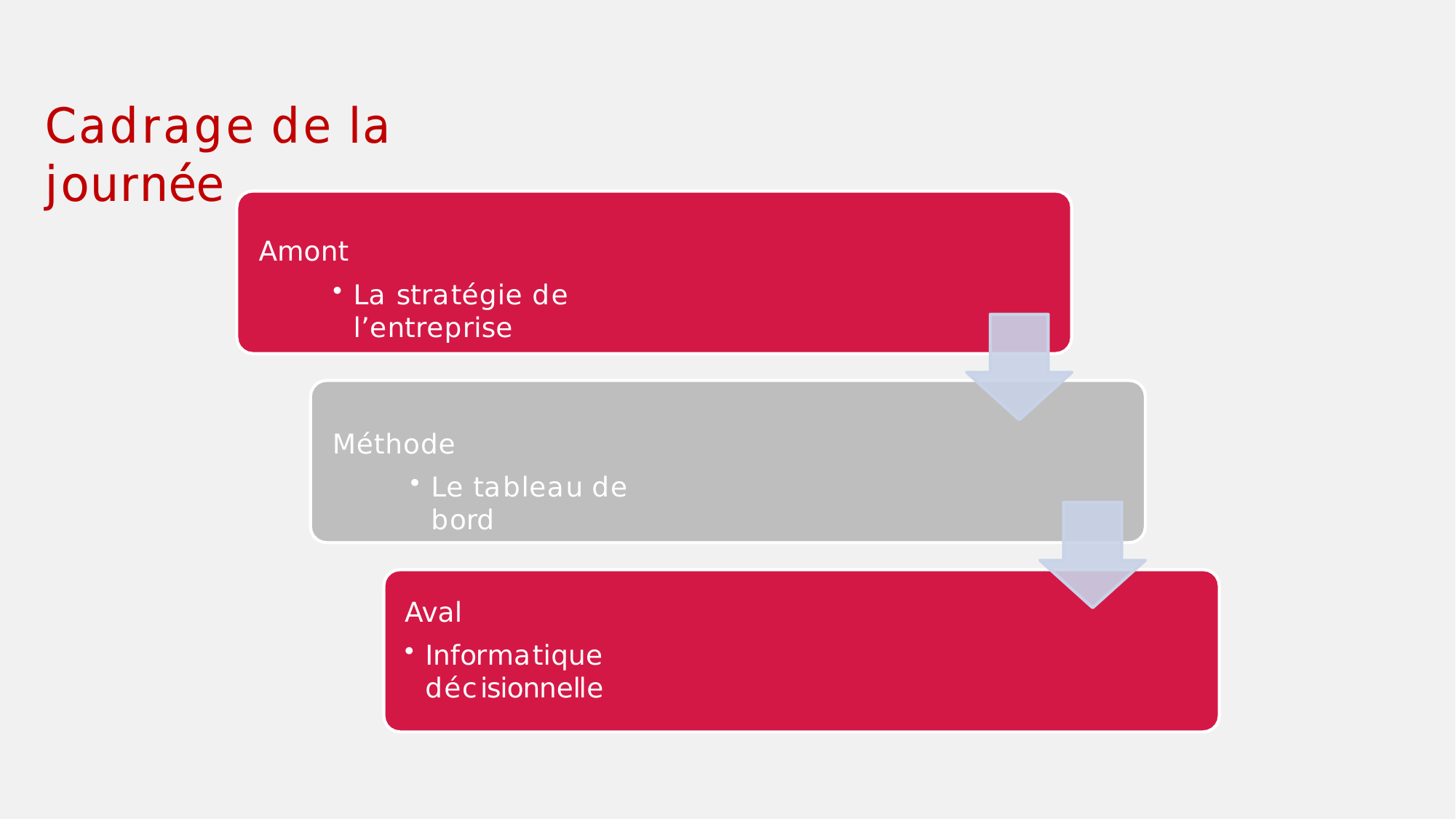

# Cadrage de la journée

Amont
La stratégie de l’entreprise

Méthode
Le tableau de bord

Aval
Informatique décisionnelle